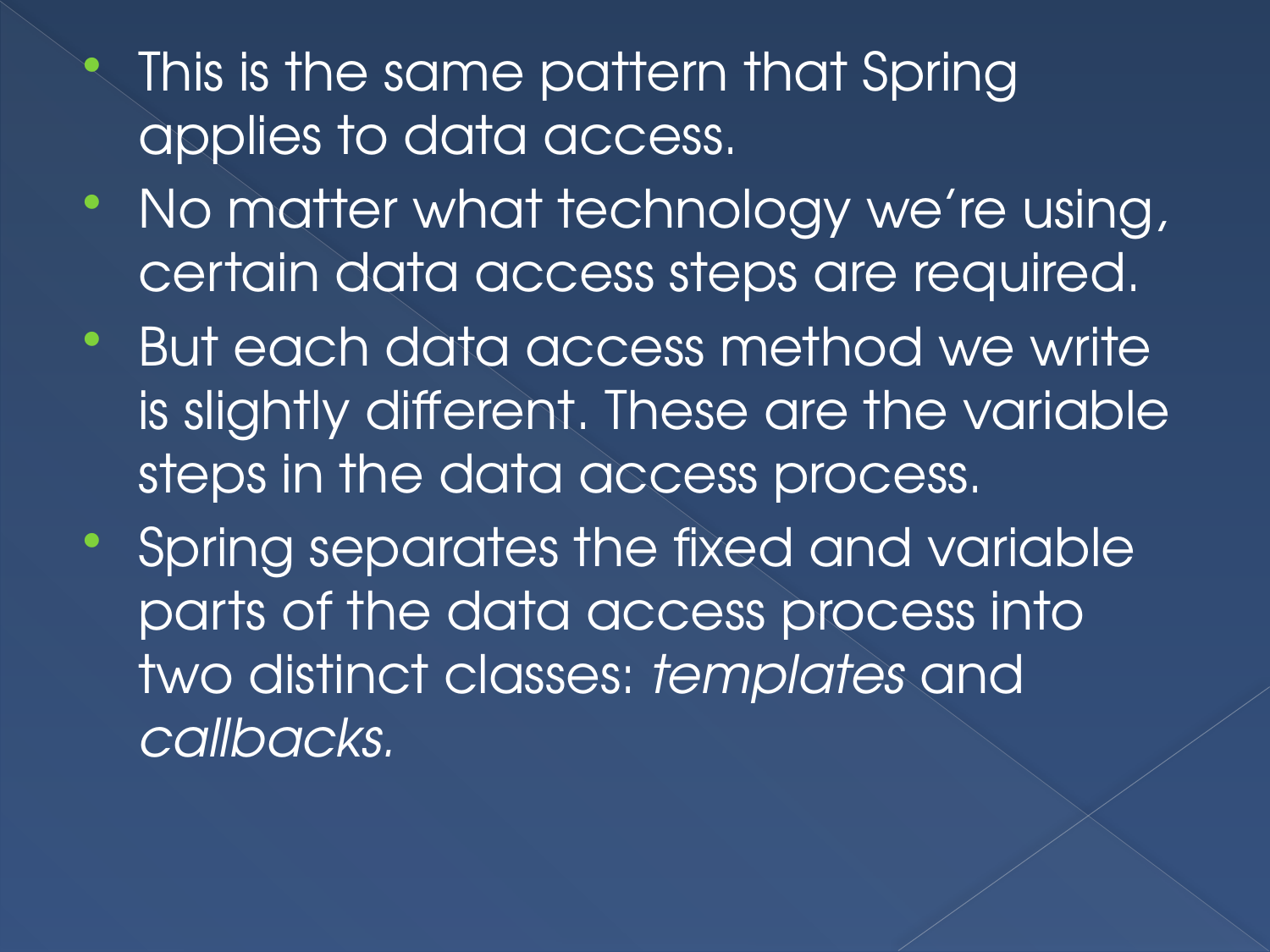

This is the same pattern that Spring applies to data access.
No matter what technology we’re using, certain data access steps are required.
But each data access method we write is slightly different. These are the variable steps in the data access process.
Spring separates the fixed and variable parts of the data access process into two distinct classes: templates and callbacks.